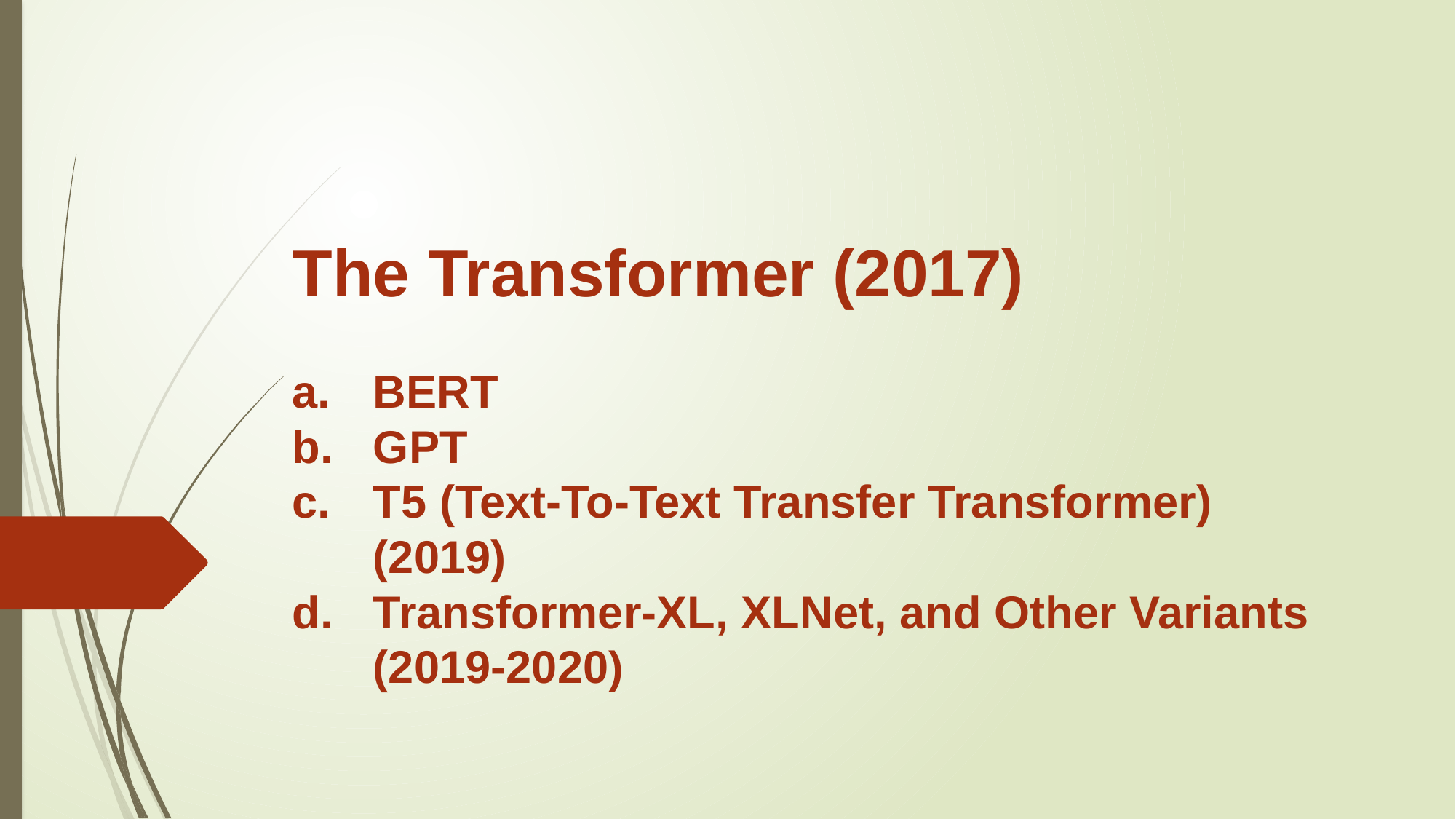

# The Transformer (2017)
BERT
GPT
T5 (Text-To-Text Transfer Transformer) (2019)
Transformer-XL, XLNet, and Other Variants (2019-2020)